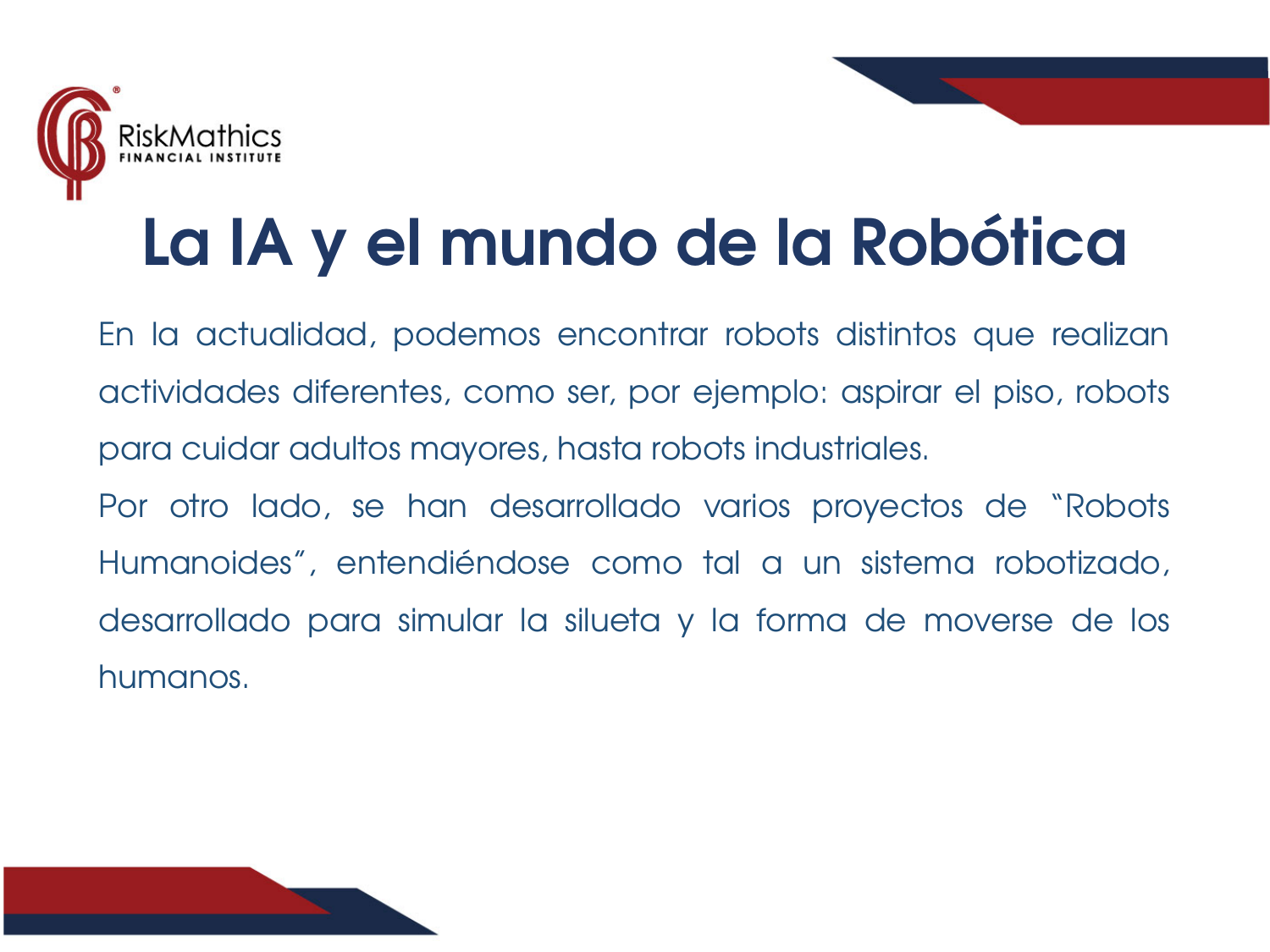

La IA y el mundo de la Robótica
En la actualidad, podemos encontrar robots distintos que realizan actividades diferentes, como ser, por ejemplo: aspirar el piso, robots para cuidar adultos mayores, hasta robots industriales.
Por otro lado, se han desarrollado varios proyectos de “Robots Humanoides”, entendiéndose como tal a un sistema robotizado, desarrollado para simular la silueta y la forma de moverse de los humanos.